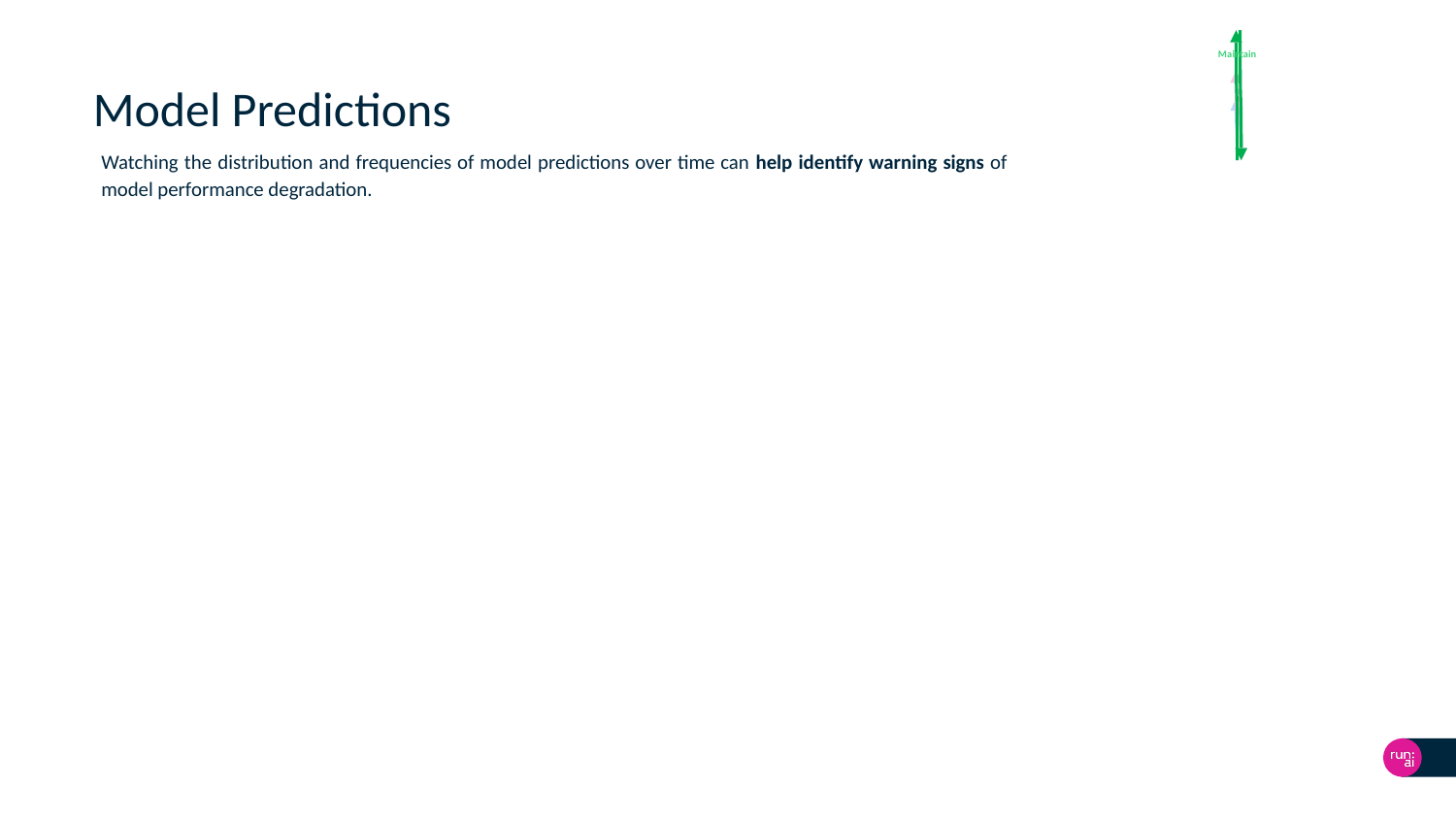

Maintain
# Model Predictions
Watching the distribution and frequencies of model predictions over time can help identify warning signs of model performance degradation.